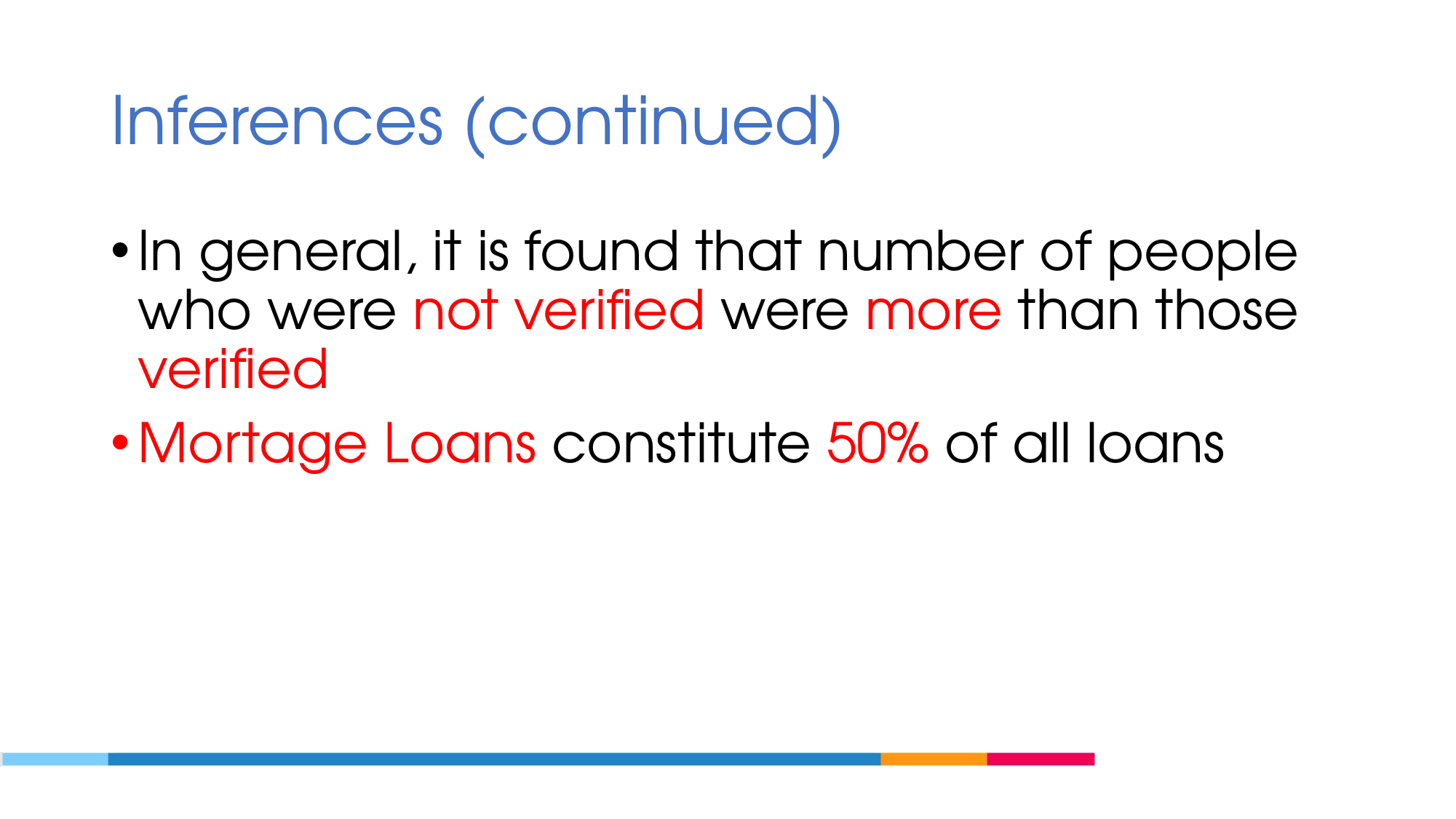

# Inferences (continued)
In general, it is found that number of people who were not verified were more than those verified
Mortage Loans constitute 50% of all loans